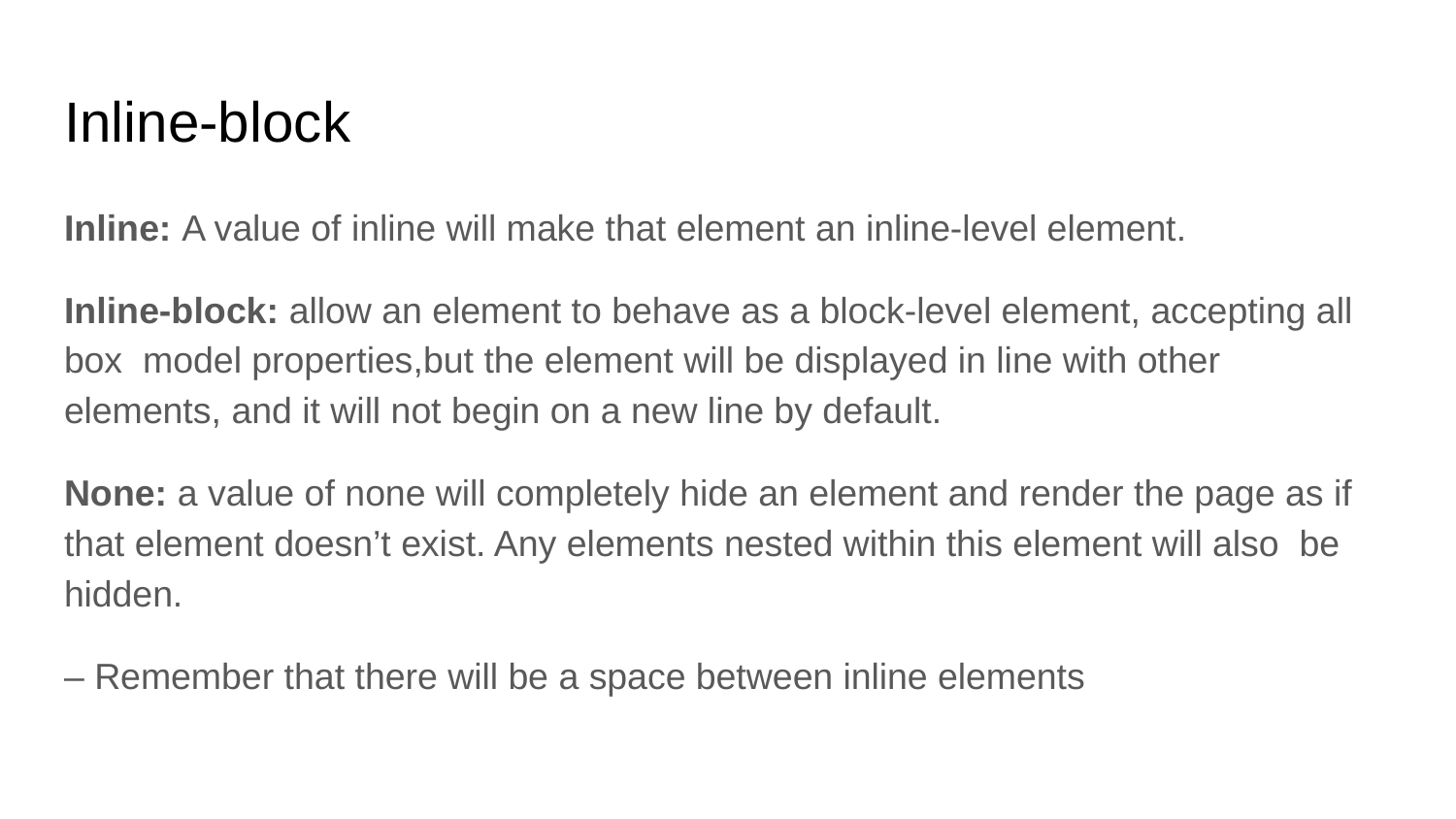

# Inline-block
Inline: A value of inline will make that element an inline-level element.
Inline-block: allow an element to behave as a block-level element, accepting all box  model properties,but the element will be displayed in line with other  elements, and it will not begin on a new line by default.
None: a value of none will completely hide an element and render the page as if  that element doesn’t exist. Any elements nested within this element will also  be hidden.
– Remember that there will be a space between inline elements